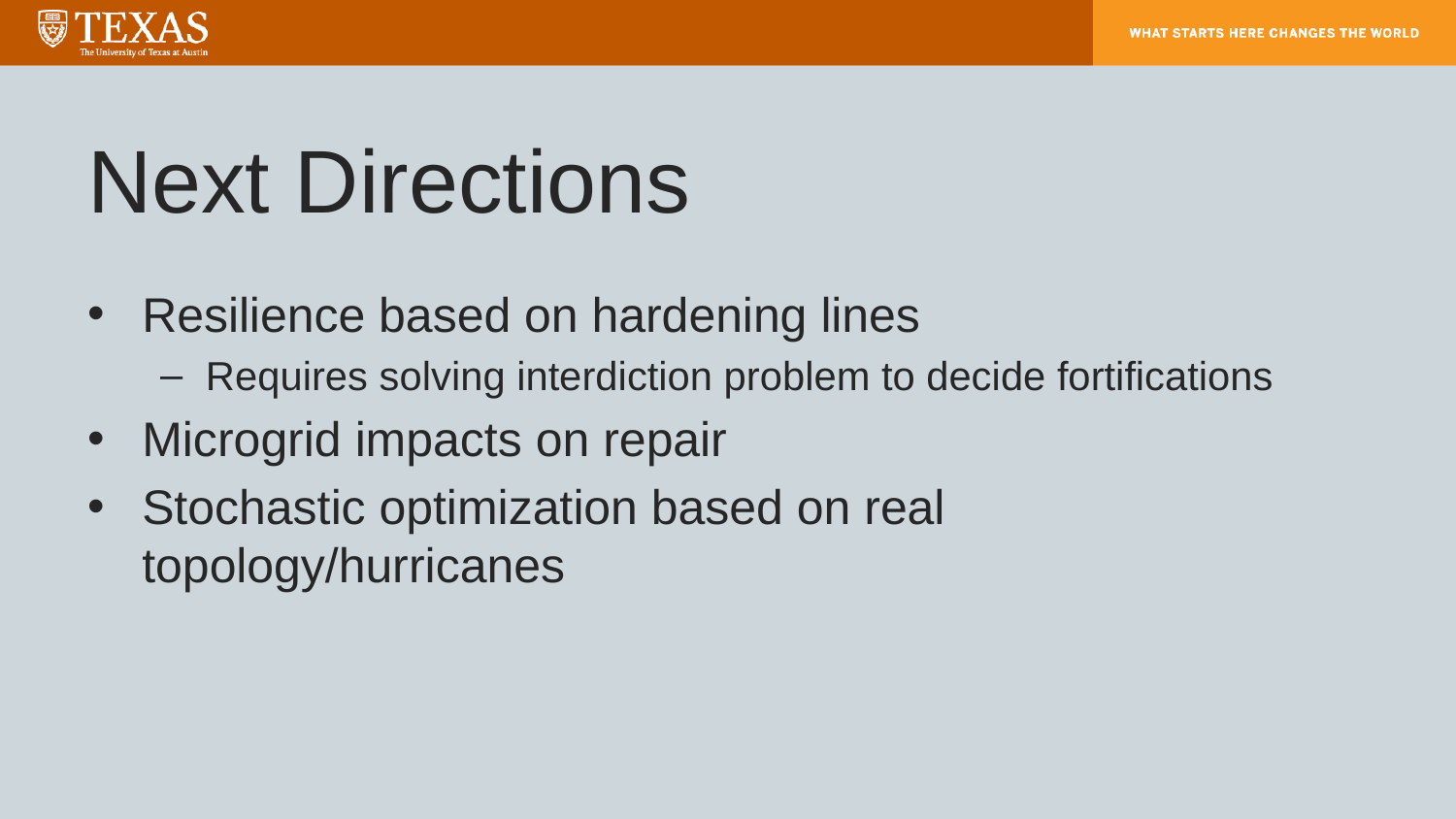

# Next Directions
Resilience based on hardening lines
Requires solving interdiction problem to decide fortifications
Microgrid impacts on repair
Stochastic optimization based on real topology/hurricanes